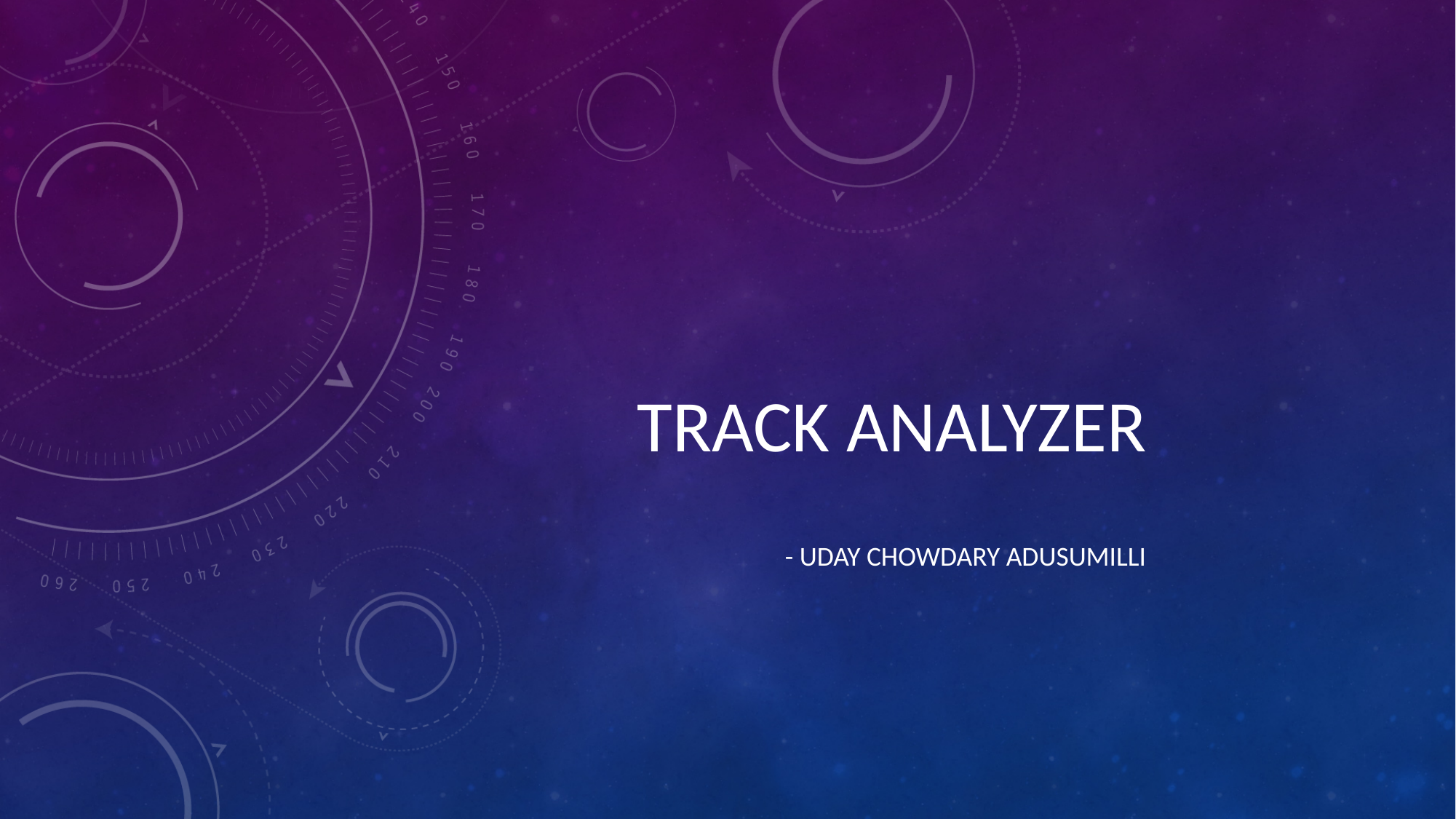

# Track analyzer
- Uday chowdary adusumilli